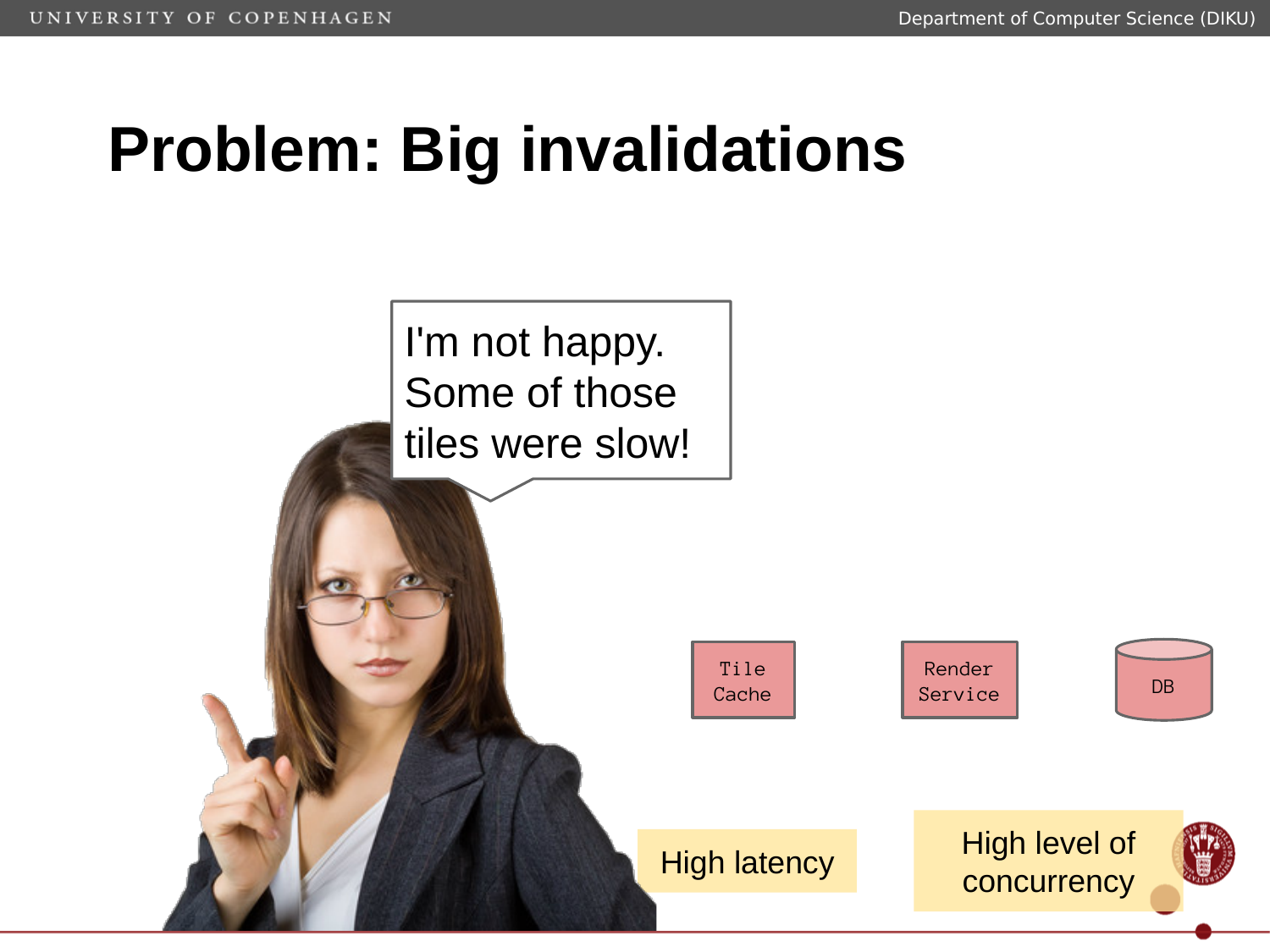

Department of Computer Science (DIKU)
# Problem: Big invalidations
I'm not happy. Some of those tiles were slow!

Tile Cache
Render Service
DB

High latency
High level of concurrency
Map Client